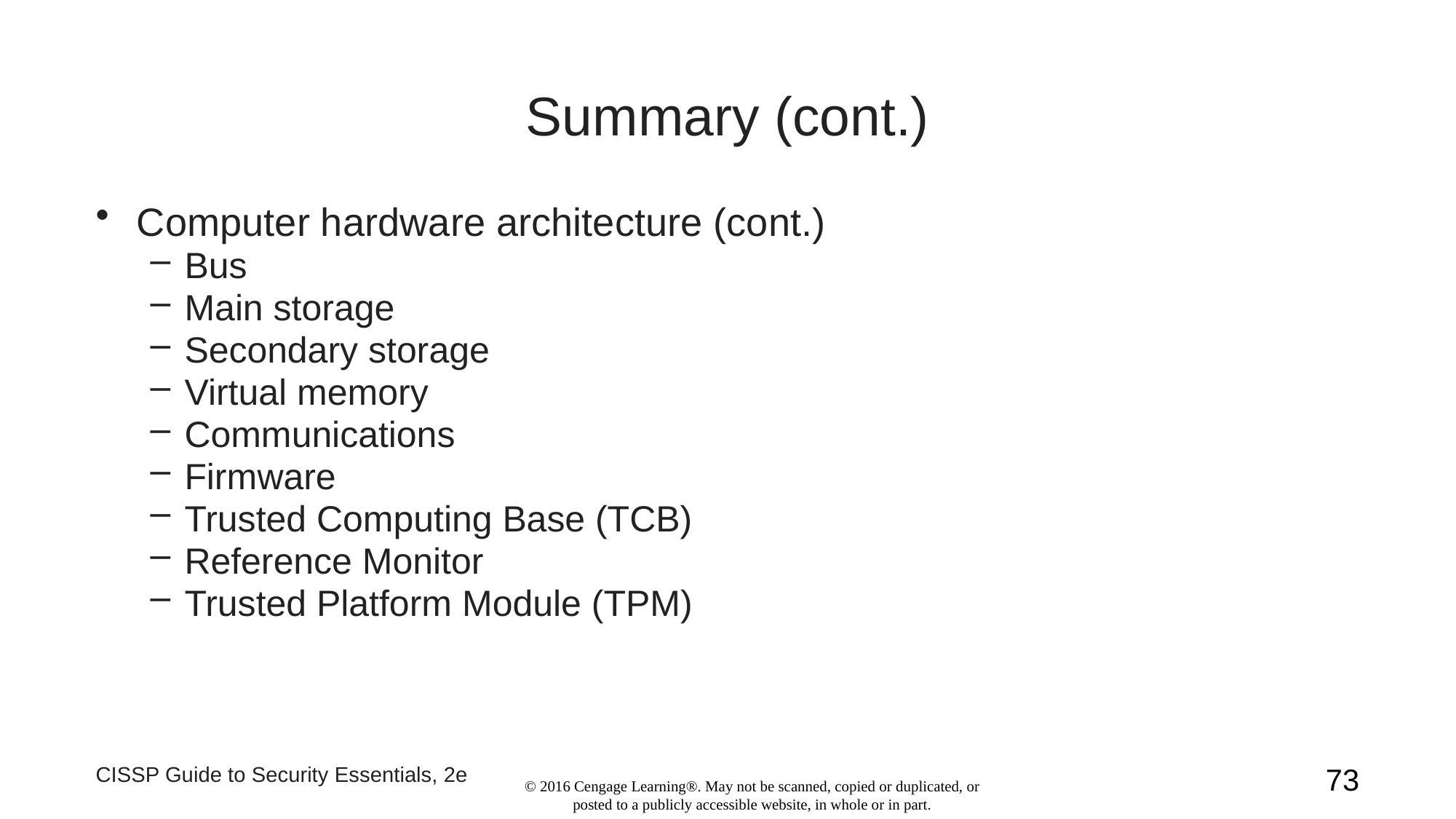

# Summary (cont.)
Computer hardware architecture (cont.)
Bus
Main storage
Secondary storage
Virtual memory
Communications
Firmware
Trusted Computing Base (TCB)
Reference Monitor
Trusted Platform Module (TPM)
CISSP Guide to Security Essentials, 2e
73
© 2016 Cengage Learning®. May not be scanned, copied or duplicated, or posted to a publicly accessible website, in whole or in part.